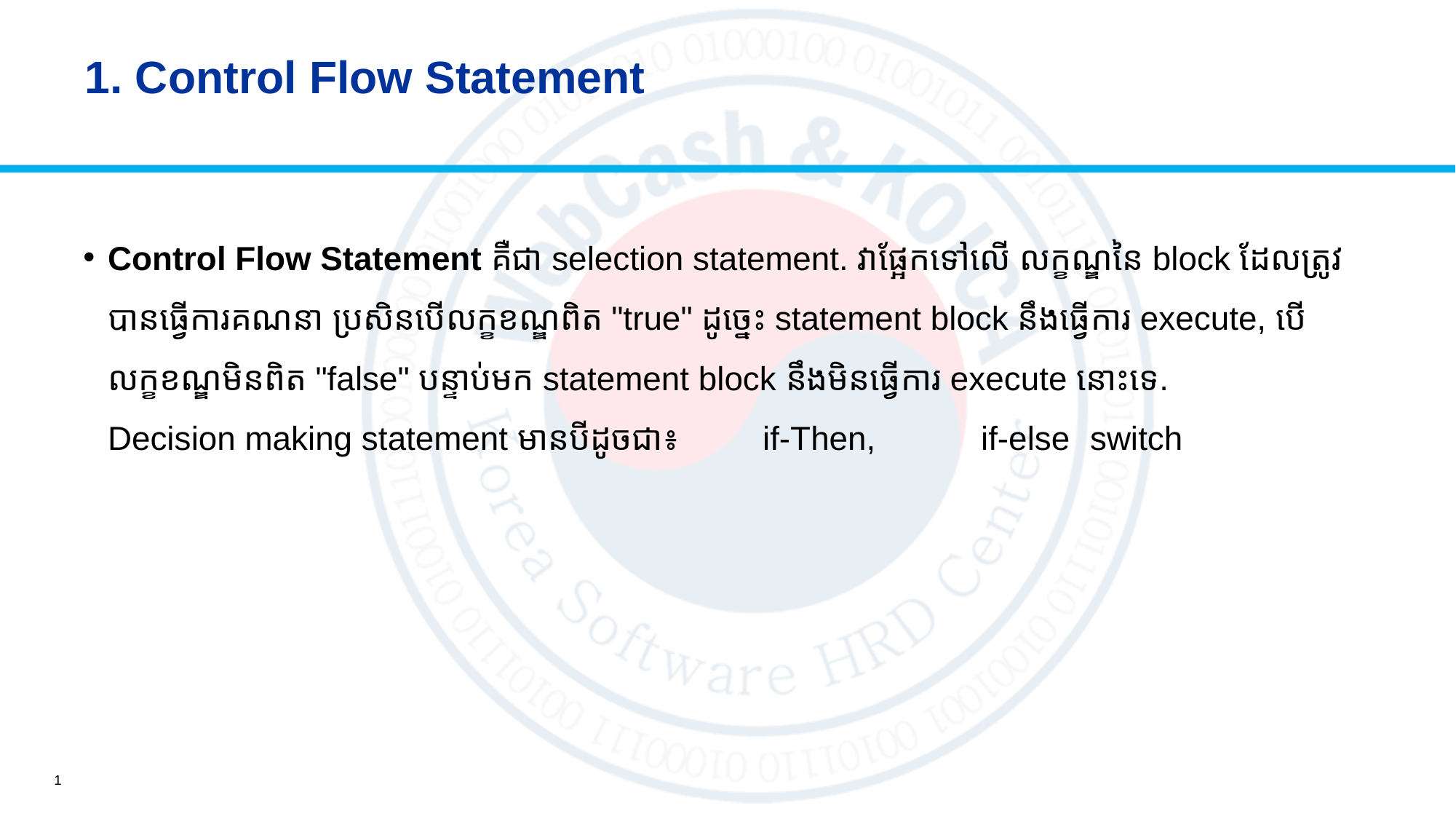

# 1. Control Flow Statement
Control Flow Statement គឺជា selection statement. វាផ្អែកទៅលើ លក្ខណ្ឌនៃ block ដែលត្រូវបានធ្វើការគណនា ប្រសិនបើលក្ខខណ្ឌពិត "true" ដូច្នេះ statement block នឹងធ្វើការ execute, បើលក្ខខណ្ឌមិនពិត "false" បន្ទាប់មក statement block នឹងមិនធ្វើការ execute នោះទេ.
Decision making statement មានបីដូចជា៖	if-Then,	if-else	switch

1